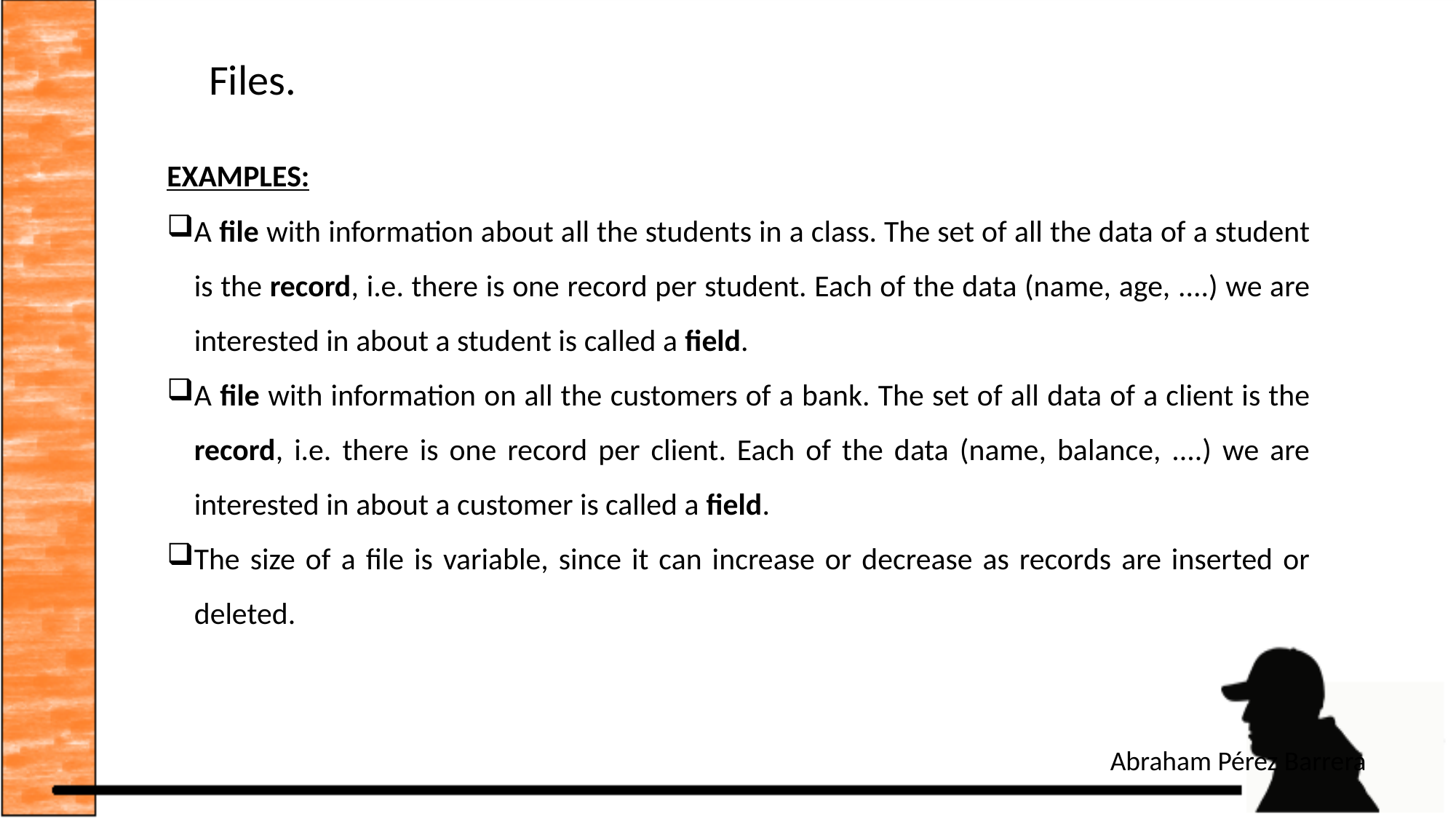

# Files.
EXAMPLES:
A file with information about all the students in a class. The set of all the data of a student is the record, i.e. there is one record per student. Each of the data (name, age, ....) we are interested in about a student is called a field.
A file with information on all the customers of a bank. The set of all data of a client is the record, i.e. there is one record per client. Each of the data (name, balance, ....) we are interested in about a customer is called a field.
The size of a file is variable, since it can increase or decrease as records are inserted or deleted.